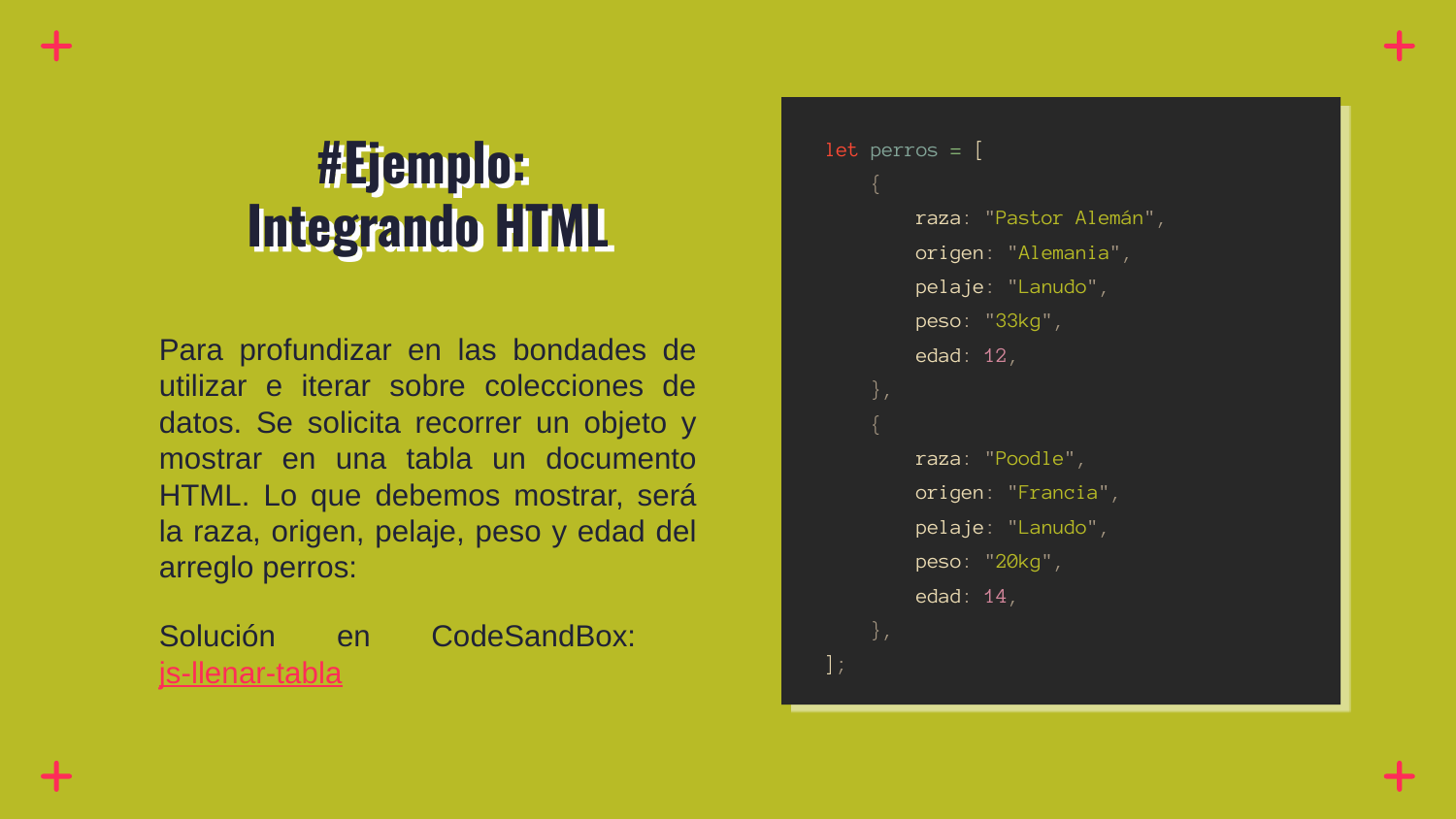

let perros = [
    {
        raza: "Pastor Alemán",
        origen: "Alemania",
        pelaje: "Lanudo",
        peso: "33kg",
        edad: 12,
    },
    {
        raza: "Poodle",
        origen: "Francia",
        pelaje: "Lanudo",
        peso: "20kg",
        edad: 14,
    },
];
# #Ejemplo:
Integrando HTML
Para profundizar en las bondades de utilizar e iterar sobre colecciones de datos. Se solicita recorrer un objeto y mostrar en una tabla un documento HTML. Lo que debemos mostrar, será la raza, origen, pelaje, peso y edad del arreglo perros:
Solución en CodeSandBox:
js-llenar-tabla